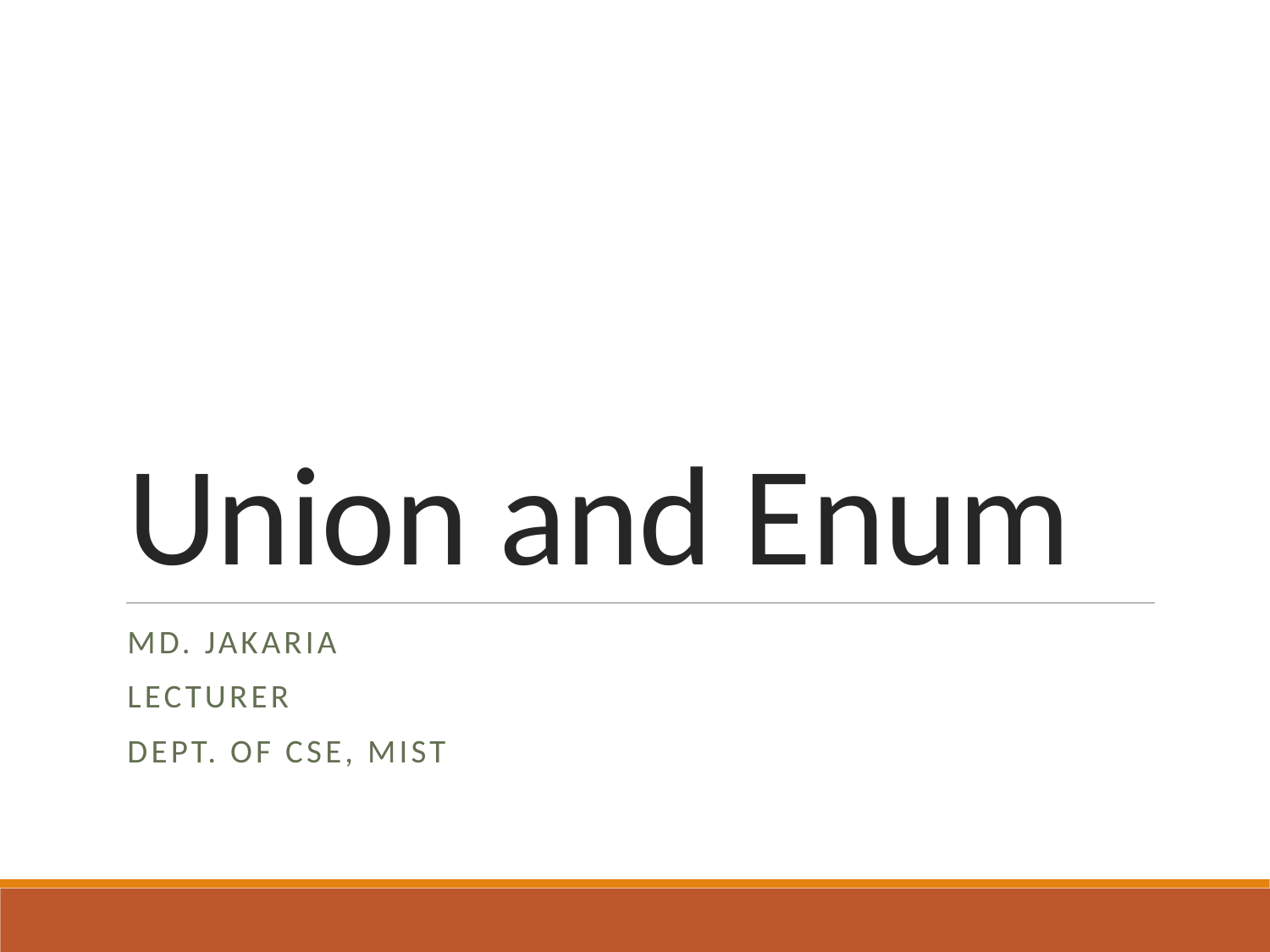

# Union and Enum

md. Jakaria
Lecturer
Dept. of cse, mist